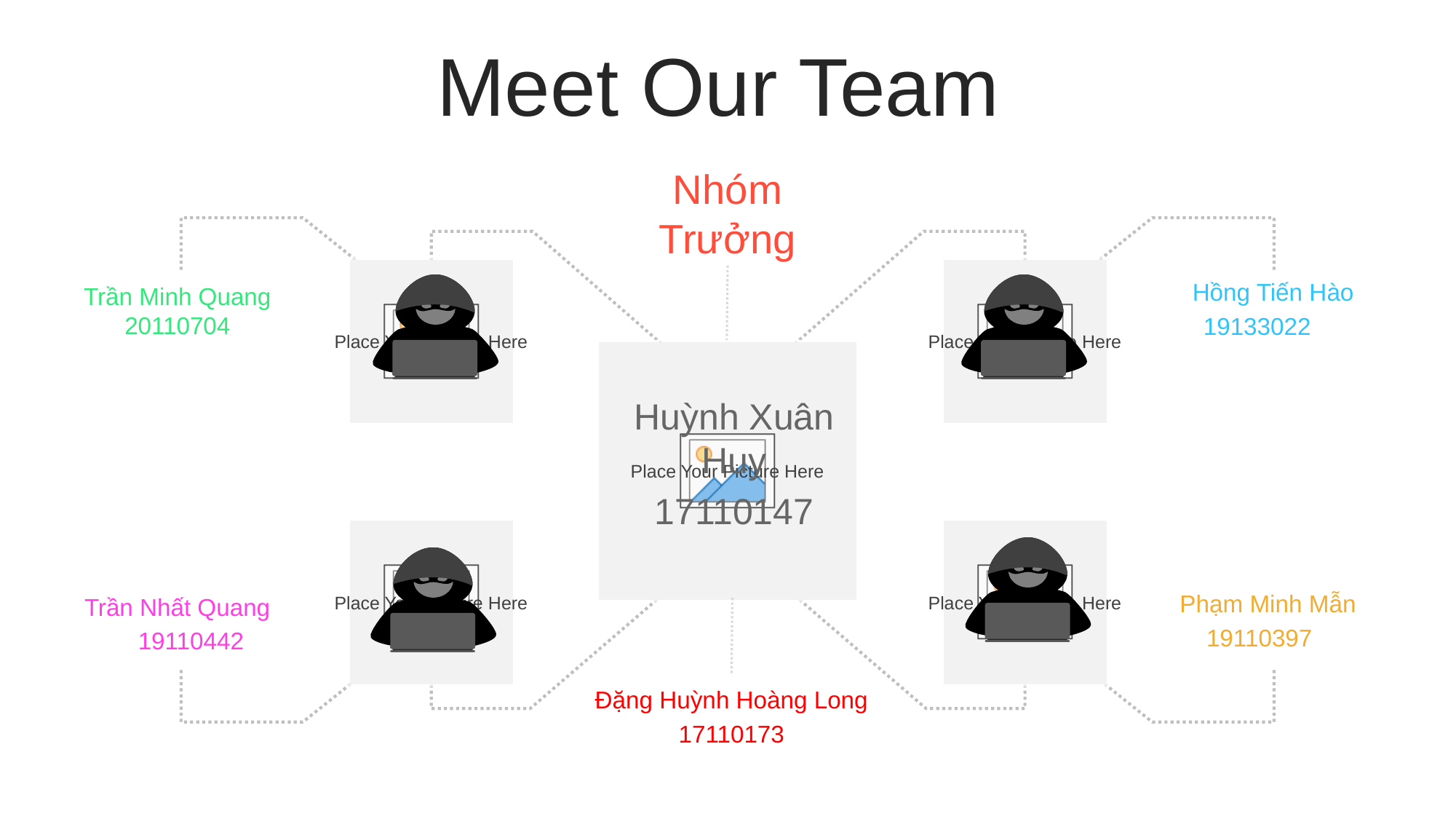

Meet Our Team
Nhóm Trưởng

Hồng Tiến Hào
19133022
Trần Minh Quang 20110704

Huỳnh Xuân Huy
17110147

Phạm Minh Mẫn
19110397
Trần Nhất Quang
19110442

Đặng Huỳnh Hoàng Long
17110173